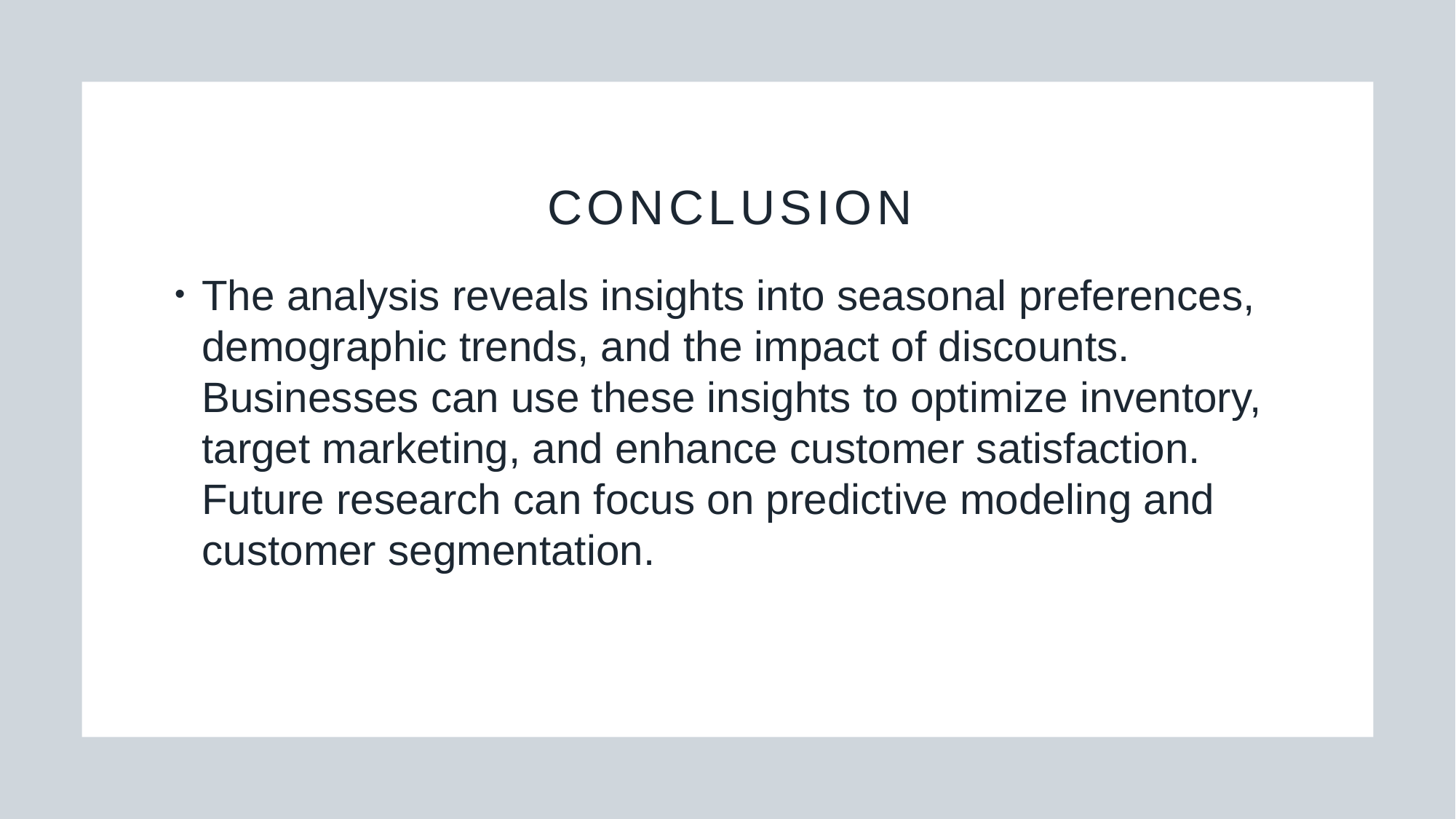

# conclusion
The analysis reveals insights into seasonal preferences, demographic trends, and the impact of discounts. Businesses can use these insights to optimize inventory, target marketing, and enhance customer satisfaction. Future research can focus on predictive modeling and customer segmentation.